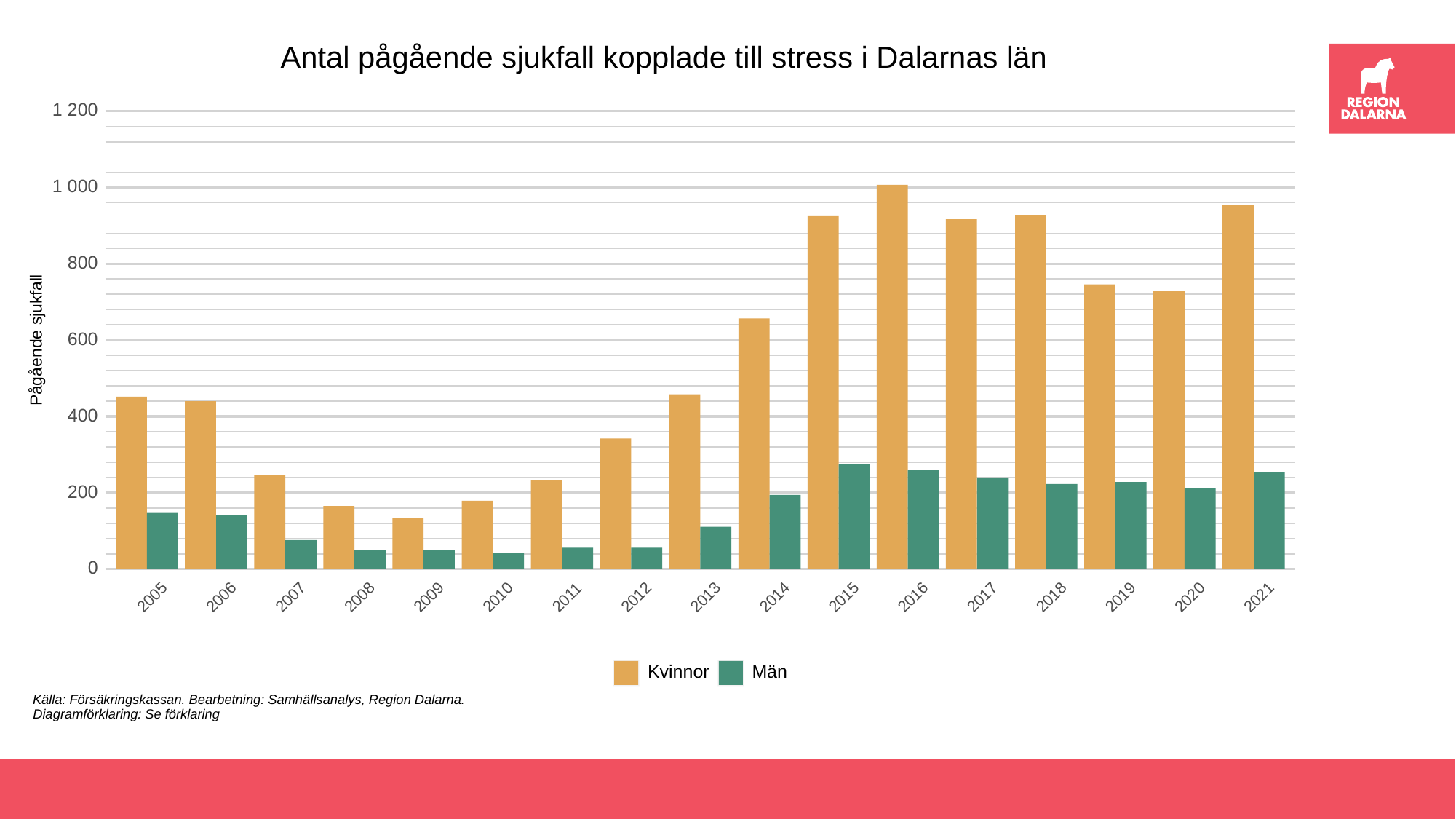

Antal pågående sjukfall kopplade till stress i Dalarnas län

1 200

1 000

  800

Pågående sjukfall
  600

  400

  200

    0

2013
2005
2006
2007
2008
2009
2010
2011
2012
2014
2015
2016
2017
2018
2019
2020
2021

Män
Kvinnor
Källa: Försäkringskassan. Bearbetning: Samhällsanalys, Region Dalarna.
Diagramförklaring: Se förklaring